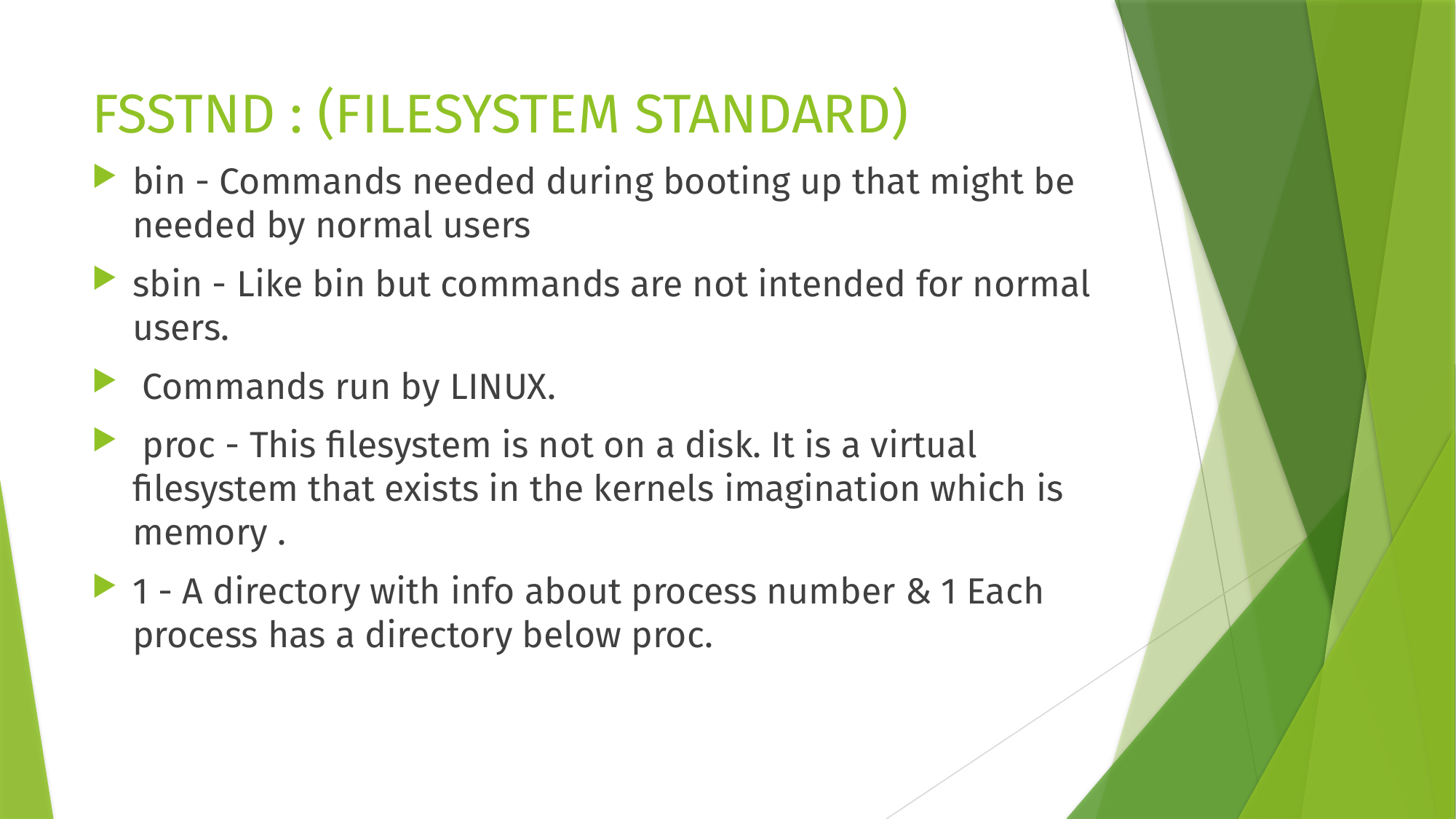

# FSSTND : (FILESYSTEM STANDARD)
bin - Commands needed during booting up that might be needed by normal users
sbin - Like bin but commands are not intended for normal users.
 Commands run by LINUX.
 proc - This filesystem is not on a disk. It is a virtual filesystem that exists in the kernels imagination which is memory .
1 - A directory with info about process number & 1 Each process has a directory below proc.